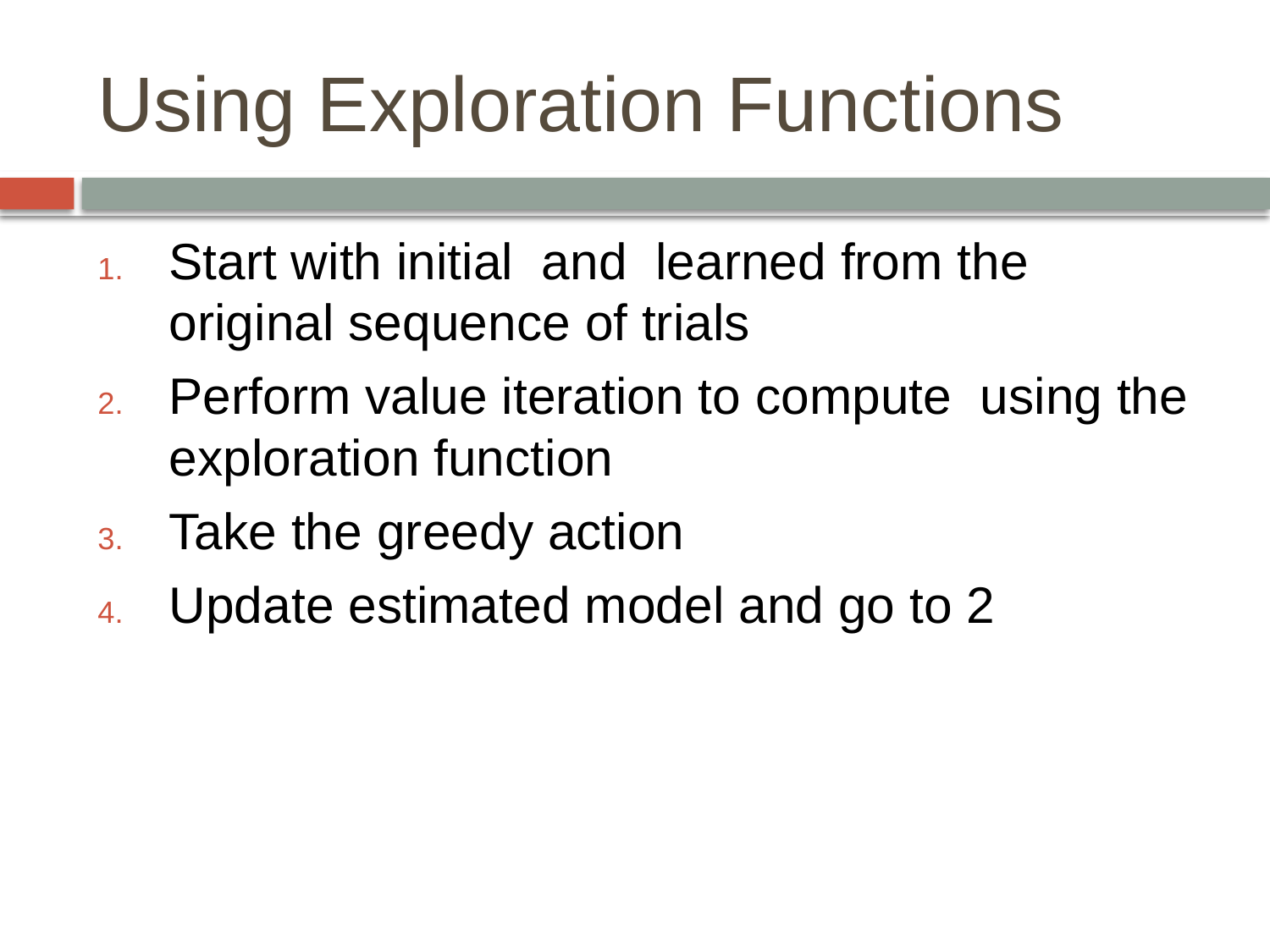

Using Exploration Functions
Start with initial  and  learned from the original sequence of trials
Perform value iteration to compute  using the exploration function
Take the greedy action
Update estimated model and go to 2